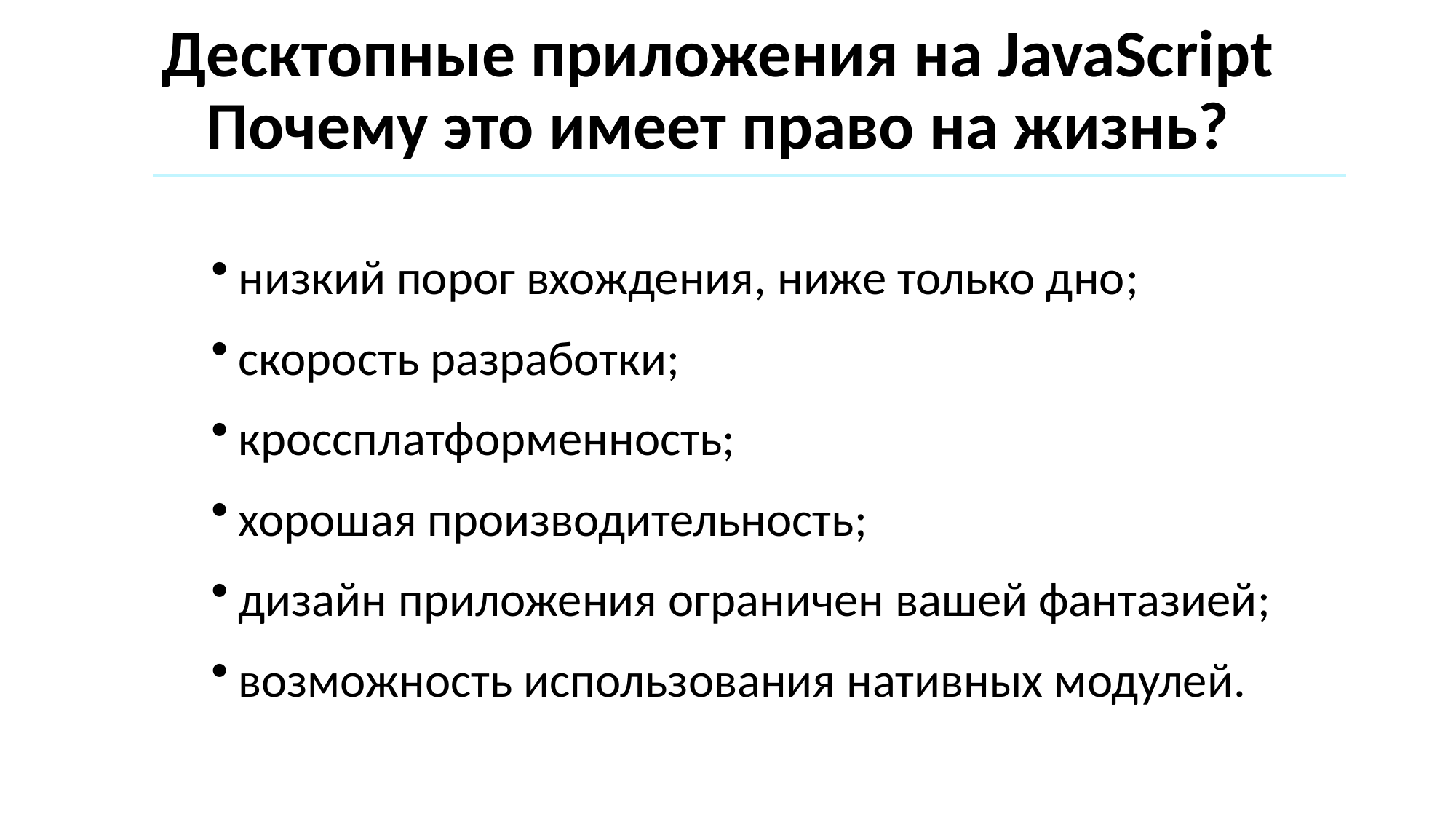

# Десктопные приложения на JavaScript Почему это имеет право на жизнь?
низкий порог вхождения, ниже только дно;

скорость разработки;

кроссплатформенность;

хорошая производительность;

дизайн приложения ограничен вашей фантазией;

возможность использования нативных модулей.